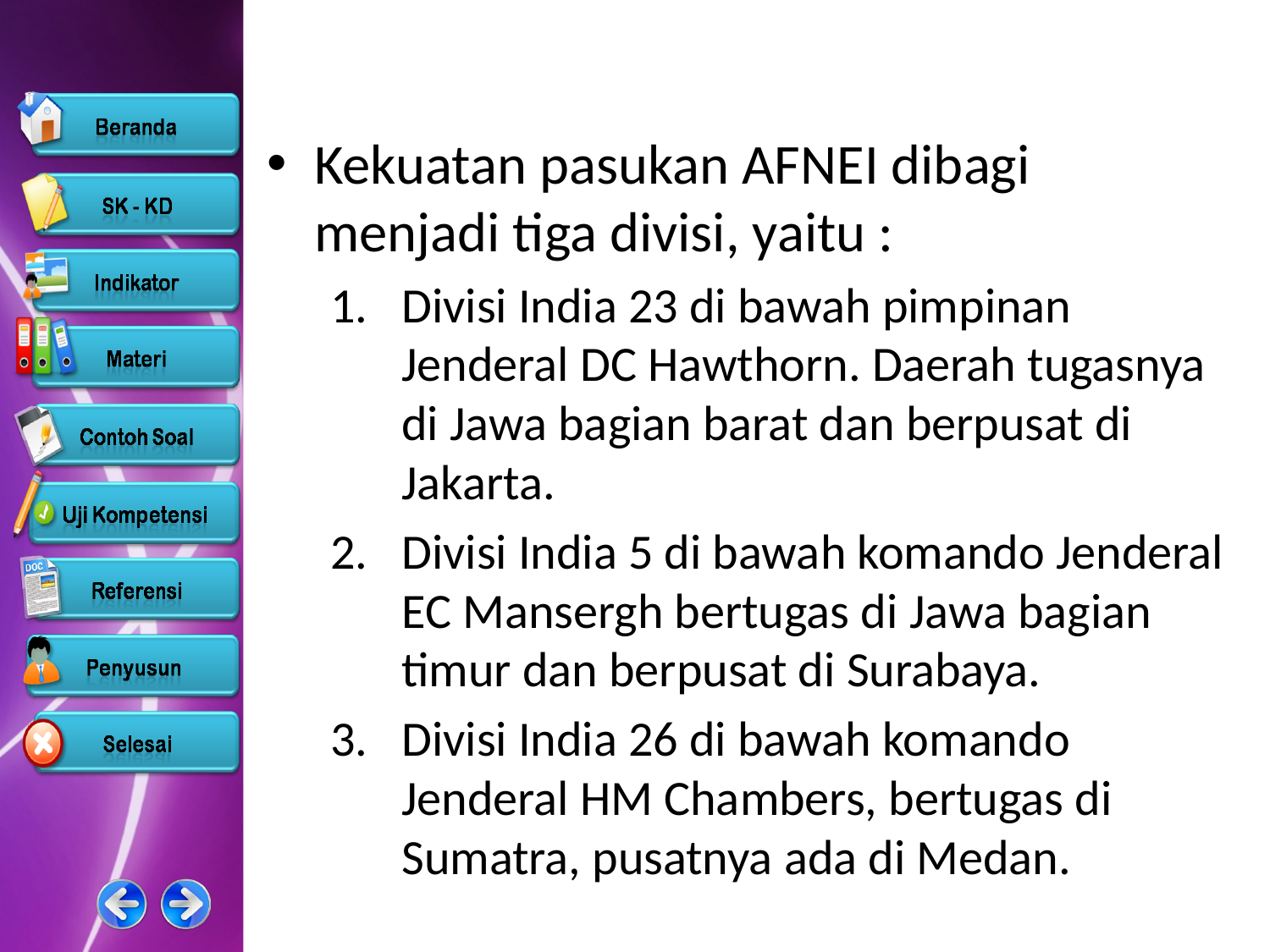

Kekuatan pasukan AFNEI dibagi menjadi tiga divisi, yaitu :
Divisi India 23 di bawah pimpinan Jenderal DC Hawthorn. Daerah tugasnya di Jawa bagian barat dan berpusat di Jakarta.
Divisi India 5 di bawah komando Jenderal EC Mansergh bertugas di Jawa bagian timur dan berpusat di Surabaya.
Divisi India 26 di bawah komando Jenderal HM Chambers, bertugas di Sumatra, pusatnya ada di Medan.